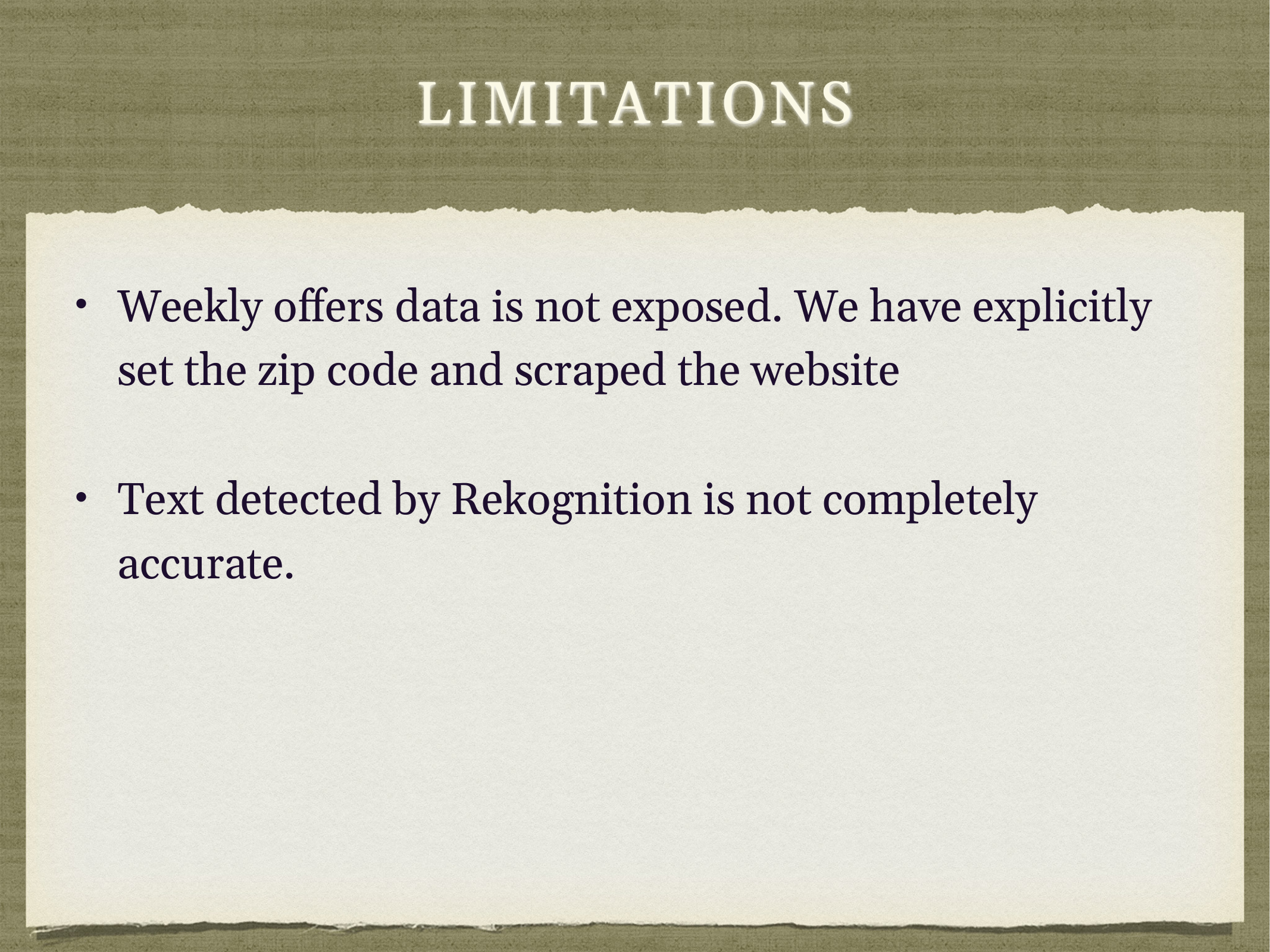

# Limitations
Weekly offers data is not exposed. We have explicitly set the zip code and scraped the website
Text detected by Rekognition is not completely accurate.